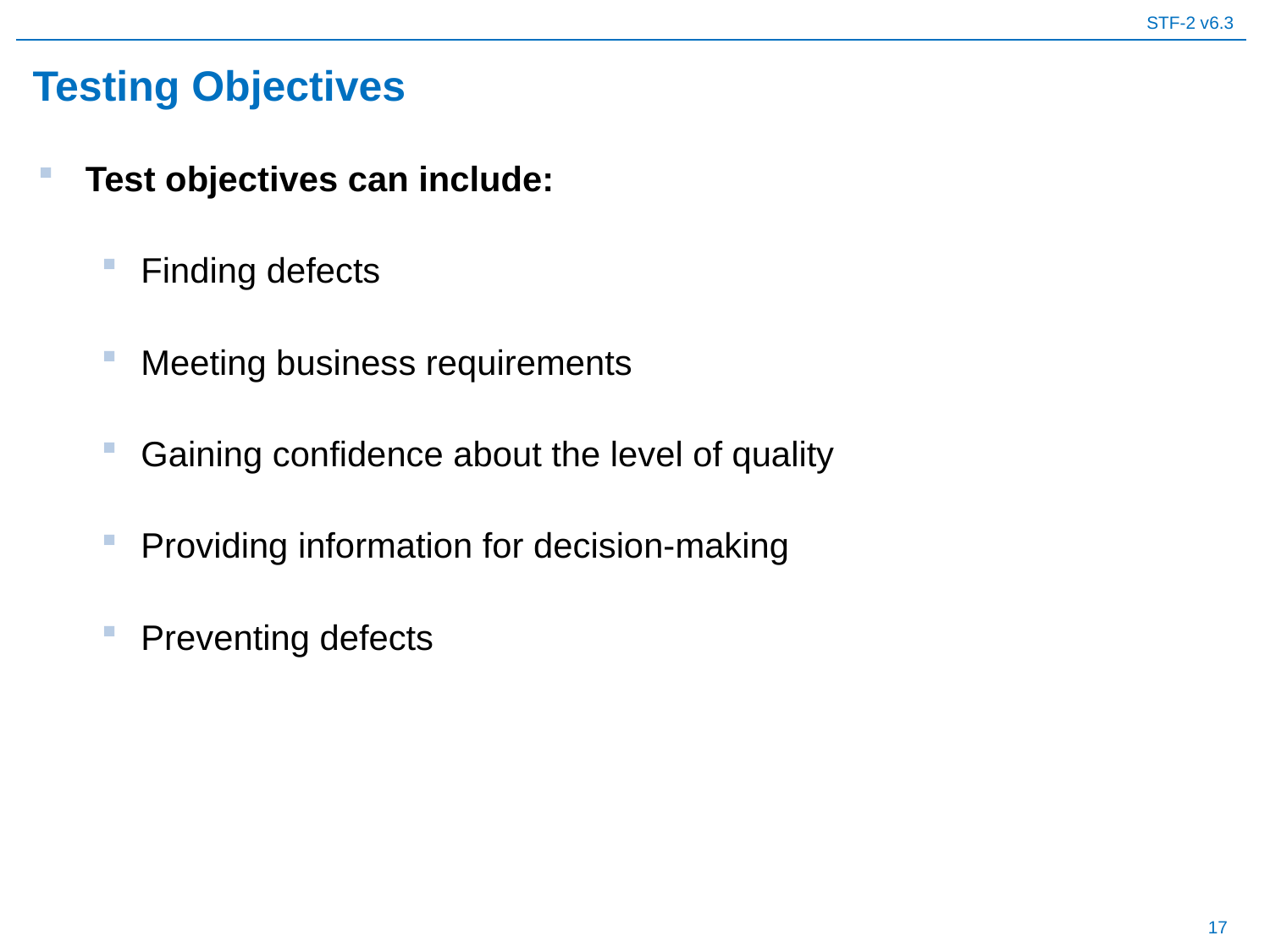

# Testing Objectives
Test objectives can include:
Finding defects
Meeting business requirements
Gaining confidence about the level of quality
Providing information for decision-making
Preventing defects